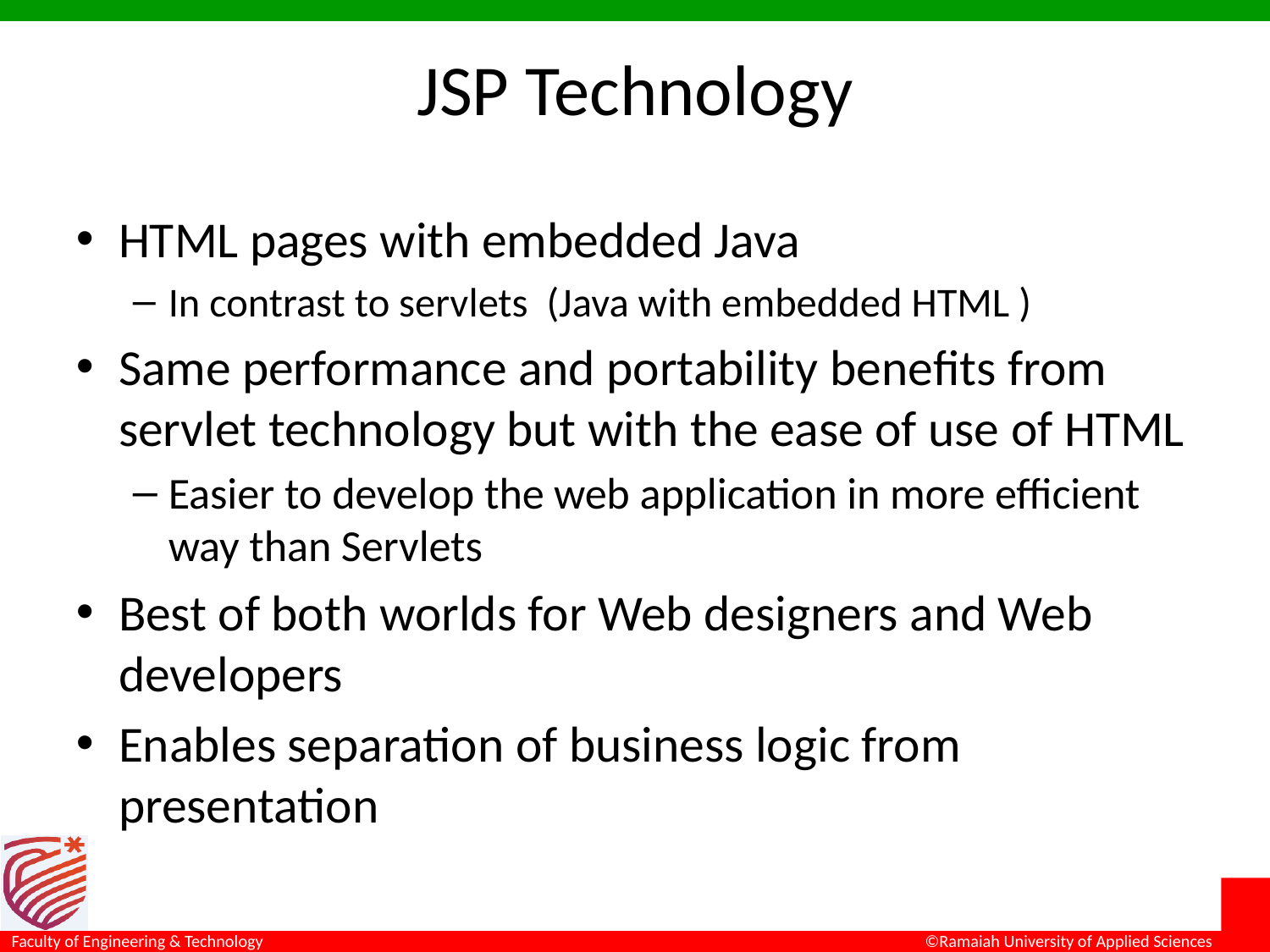

# JSP Technology
HTML pages with embedded Java
In contrast to servlets  (Java with embedded HTML )
Same performance and portability benefits from servlet technology but with the ease of use of HTML
Easier to develop the web application in more efficient way than Servlets
Best of both worlds for Web designers and Web developers
Enables separation of business logic from presentation